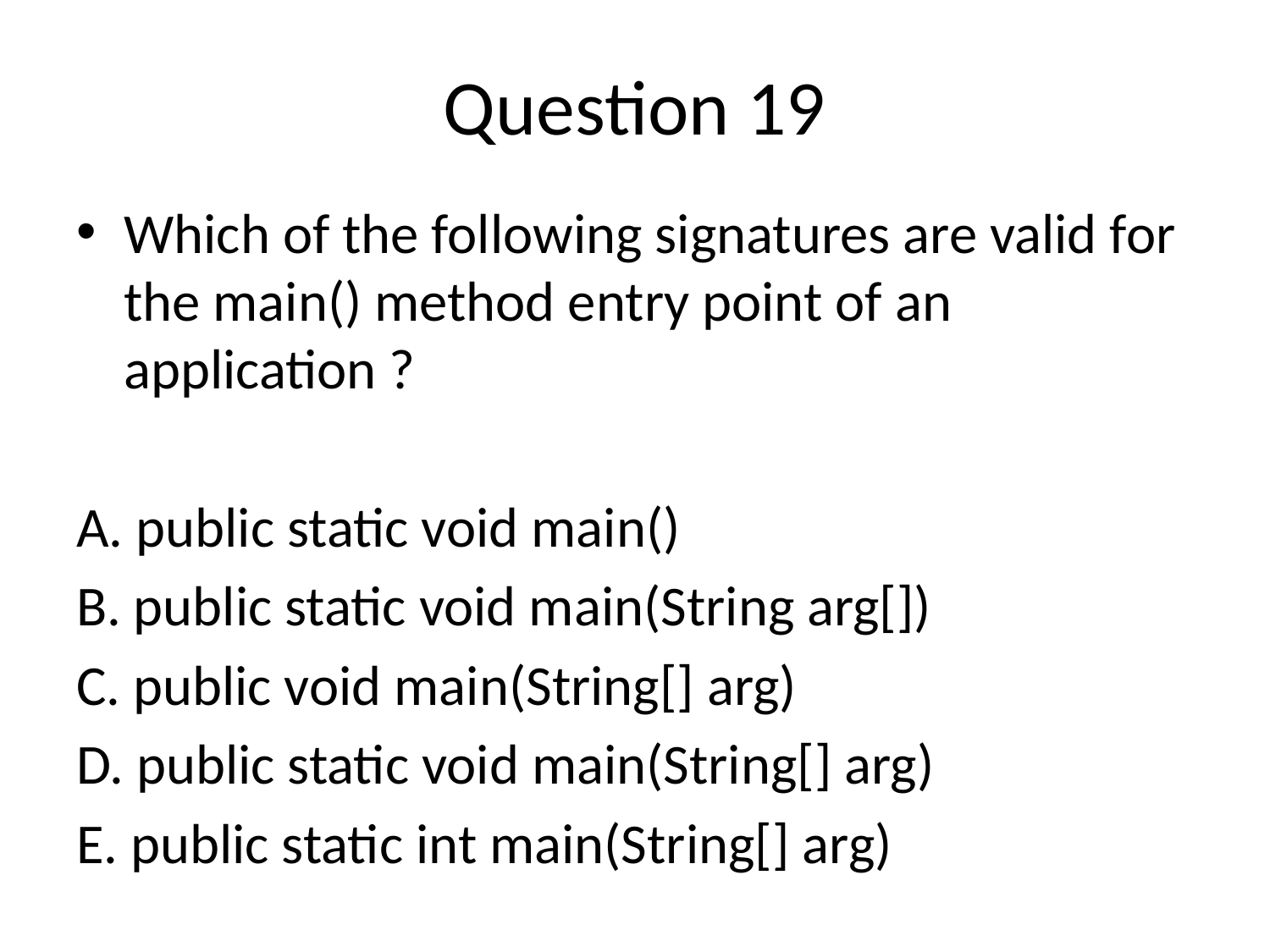

# Question 19
Which of the following signatures are valid for the main() method entry point of an application ?

A. public static void main()
B. public static void main(String arg[])
C. public void main(String[] arg)
D. public static void main(String[] arg)
E. public static int main(String[] arg)